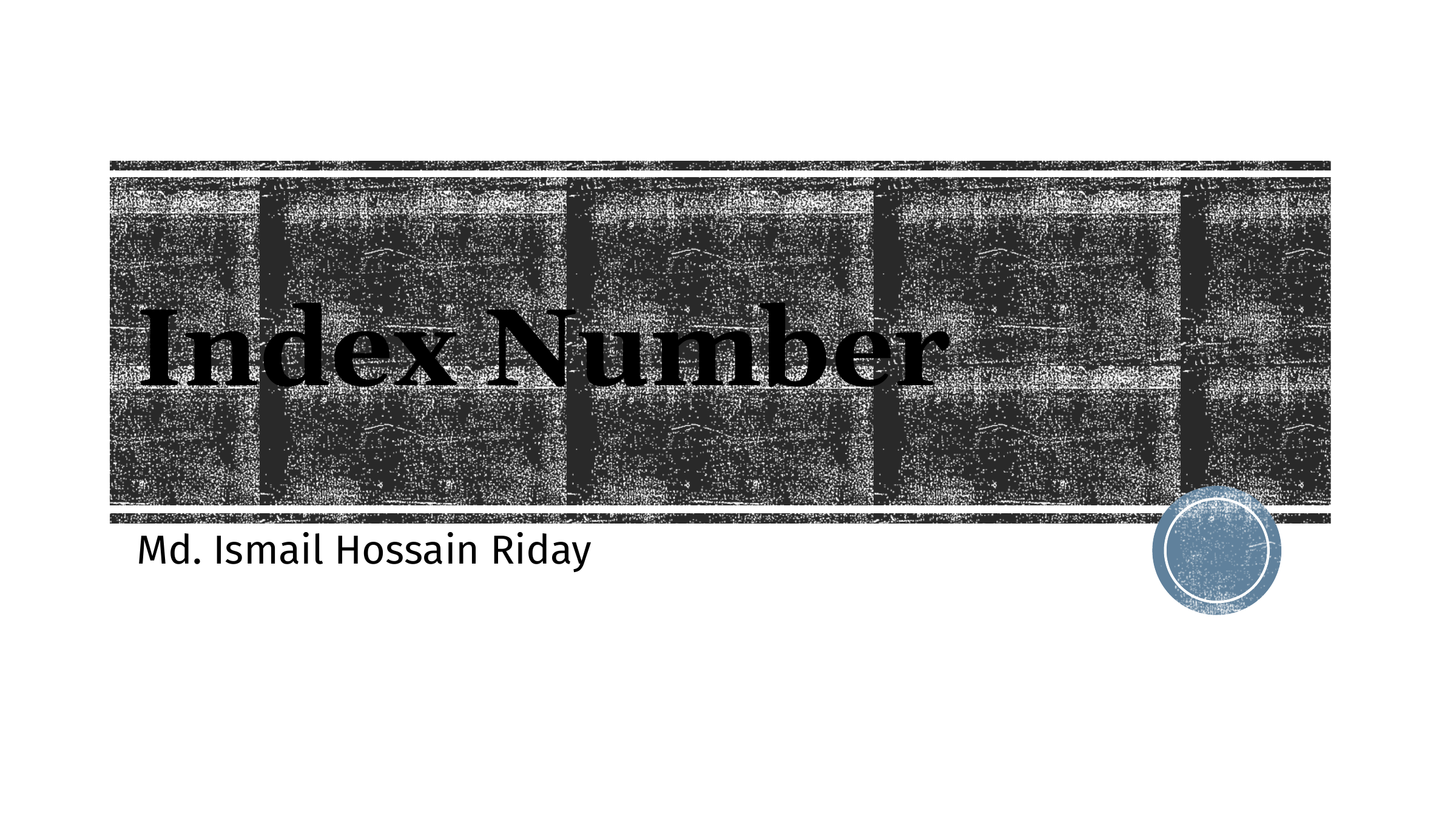

# Index Number
Md. Ismail Hossain Riday